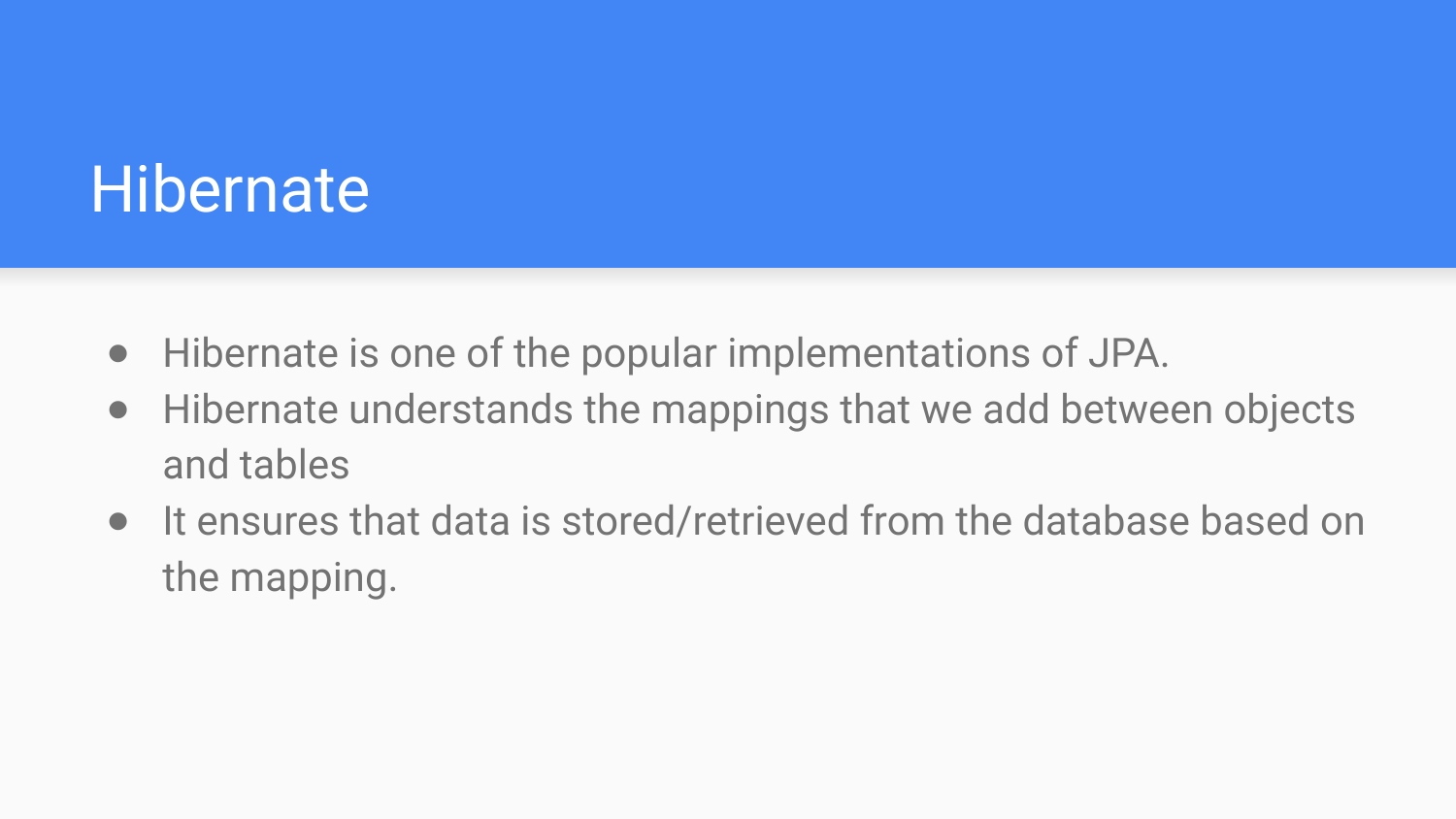

# Hibernate
Hibernate is one of the popular implementations of JPA.
Hibernate understands the mappings that we add between objects and tables
It ensures that data is stored/retrieved from the database based on the mapping.